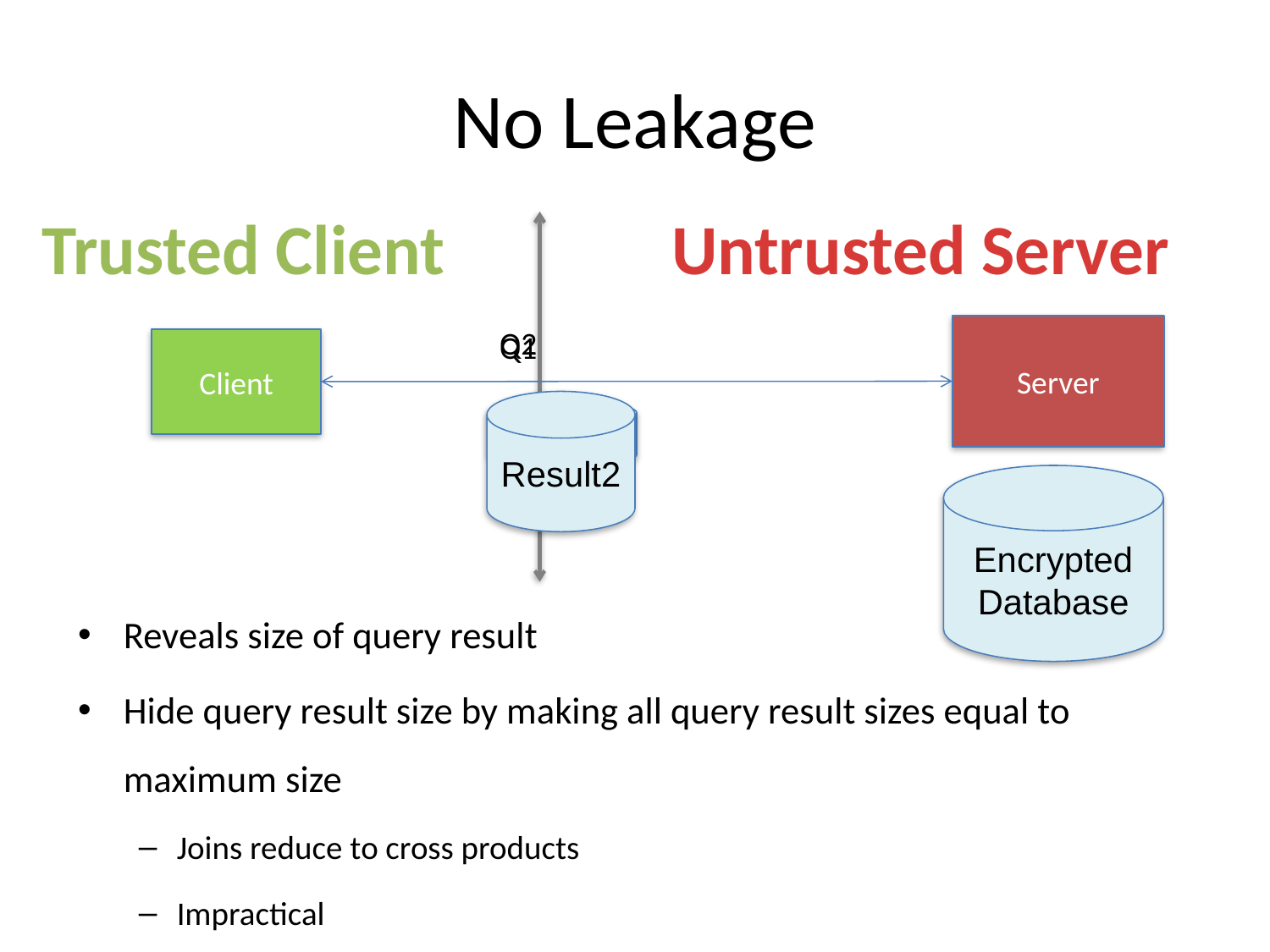

# No Leakage
Trusted Client
Untrusted Server
Server
Q2
Q1
Client
Result2
Result1
Encrypted Database
Reveals size of query result
Hide query result size by making all query result sizes equal to maximum size
Joins reduce to cross products
Impractical